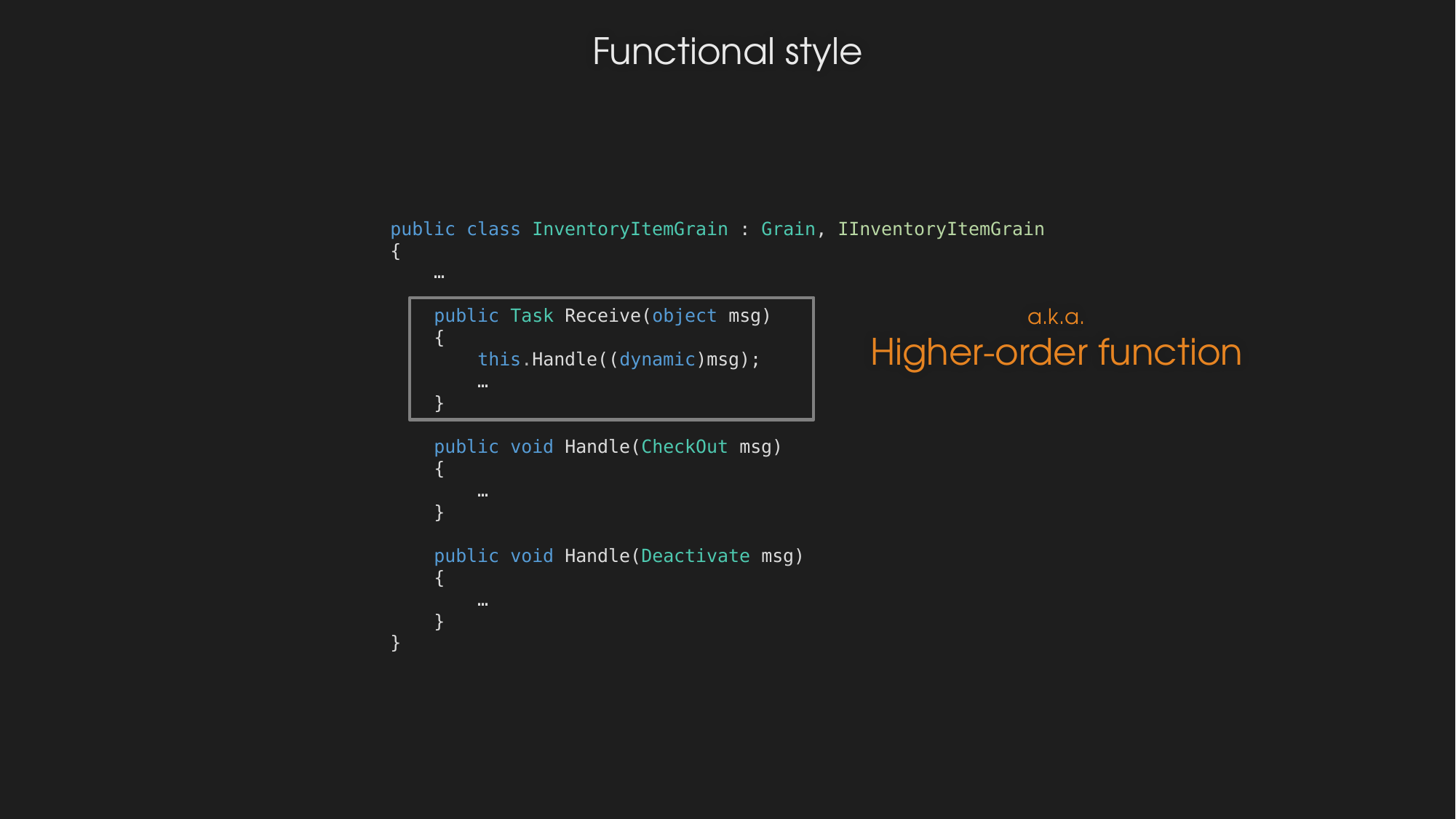

Functional style
public class InventoryItemGrain : Grain, IInventoryItemGrain
{
    …

    public Task Receive(object msg)
    {
        this.Handle((dynamic)msg);
        …
    }

    public void Handle(CheckOut msg)
    {
        …
    }

    public void Handle(Deactivate msg)
    {
        …
    }
}

a.k.a.
Higher-order function